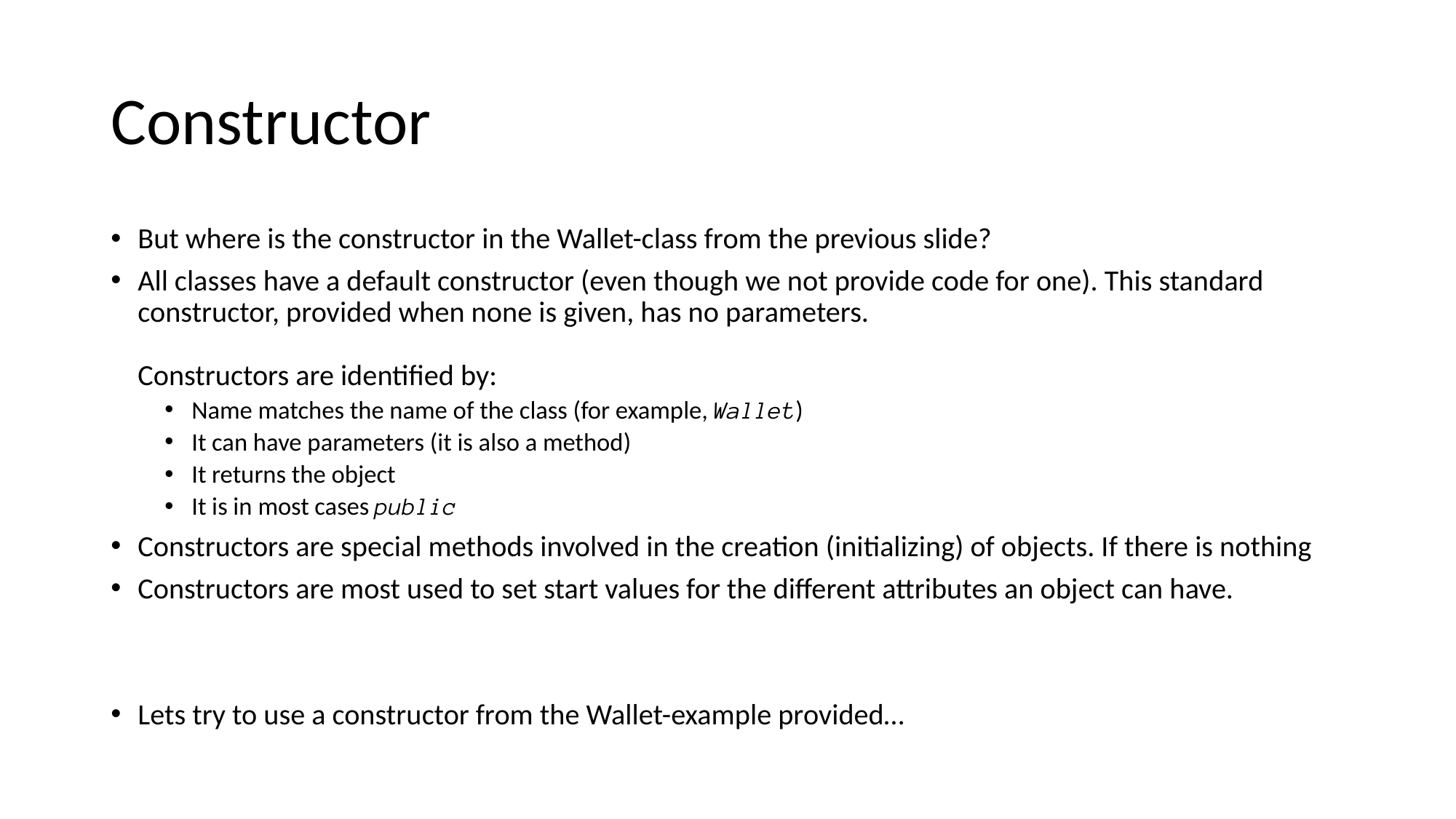

# Constructor
But where is the constructor in the Wallet-class from the previous slide?
All classes have a default constructor (even though we not provide code for one). This standard constructor, provided when none is given, has no parameters.
Constructors are identified by:
Name matches the name of the class (for example, Wallet)
It can have parameters (it is also a method)
It returns the object
It is in most cases public
Constructors are special methods involved in the creation (initializing) of objects. If there is nothing
Constructors are most used to set start values for the different attributes an object can have.

Lets try to use a constructor from the Wallet-example provided…